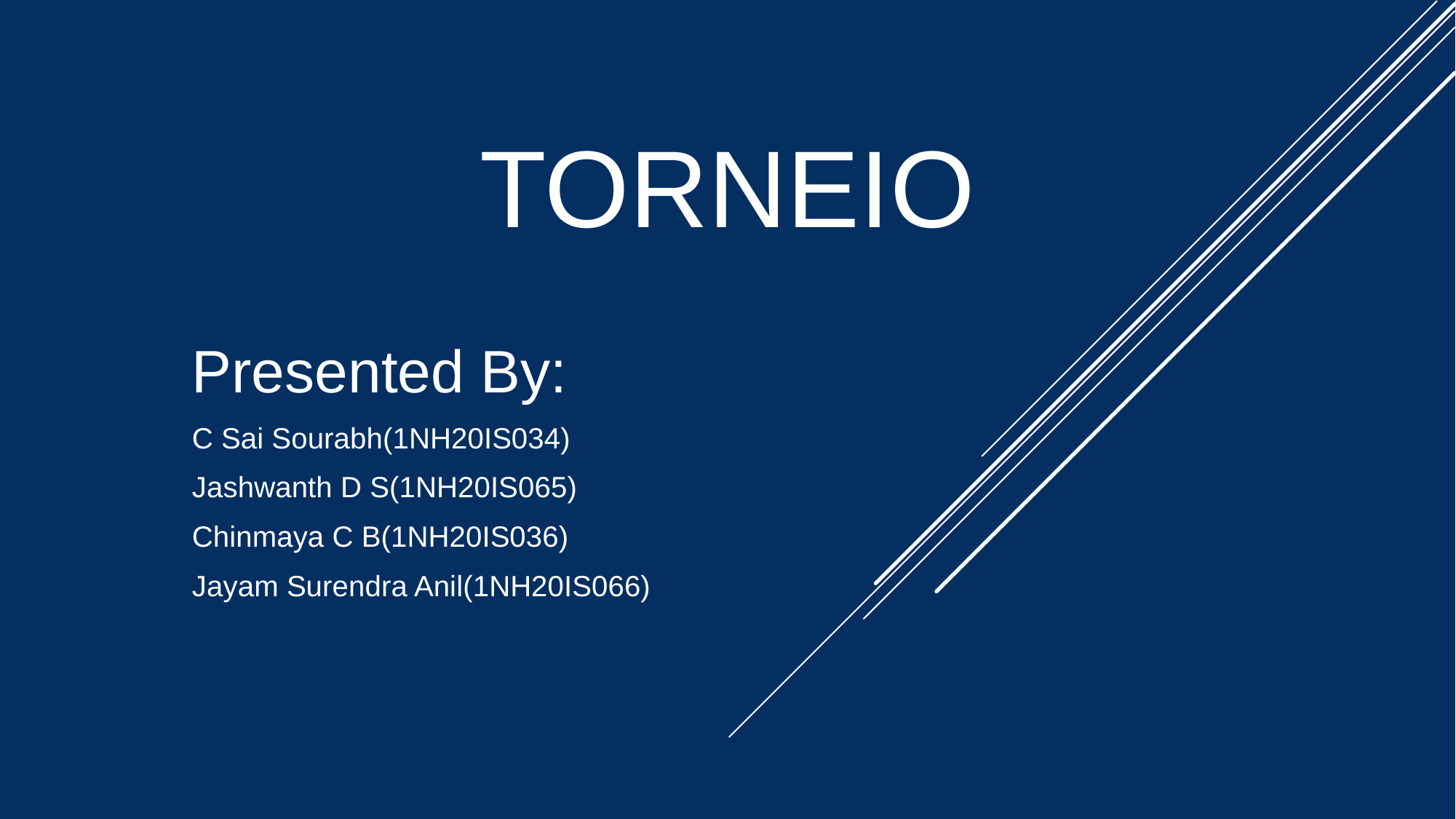

# TORNEIO
Presented By:
C Sai Sourabh(1NH20IS034)
Jashwanth D S(1NH20IS065)
Chinmaya C B(1NH20IS036)
Jayam Surendra Anil(1NH20IS066)